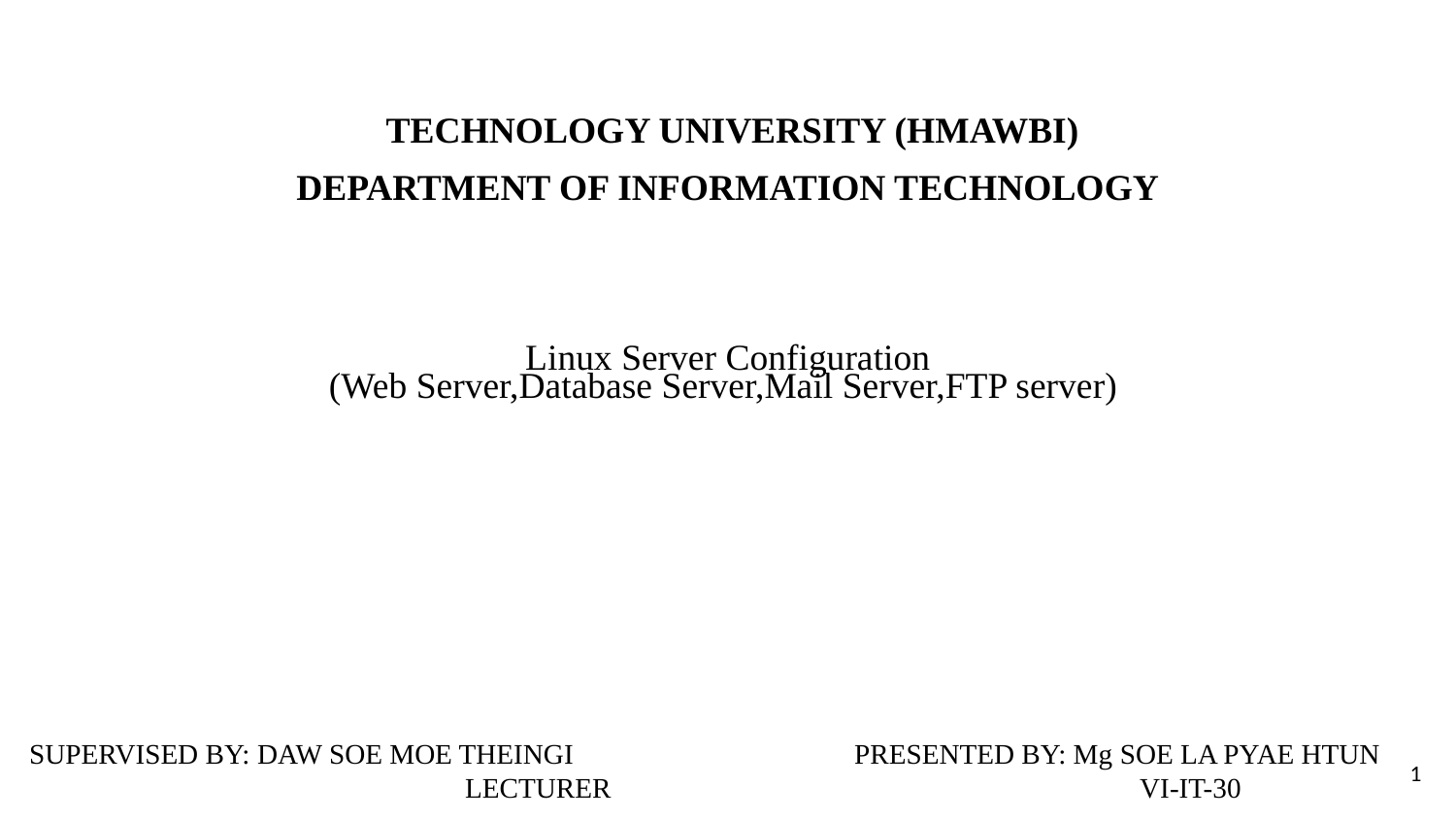

TECHNOLOGY UNIVERSITY (HMAWBI)

Linux Server Configuration

DEPARTMENT OF INFORMATION TECHNOLOGY
(Web Server,Database Server,Mail Server,FTP server)
 SUPERVISED BY: DAW SOE MOE THEINGI
			 LECTURER

 PRESENTED BY: Mg SOE LA PYAE HTUN
	                     VI-IT-30
1